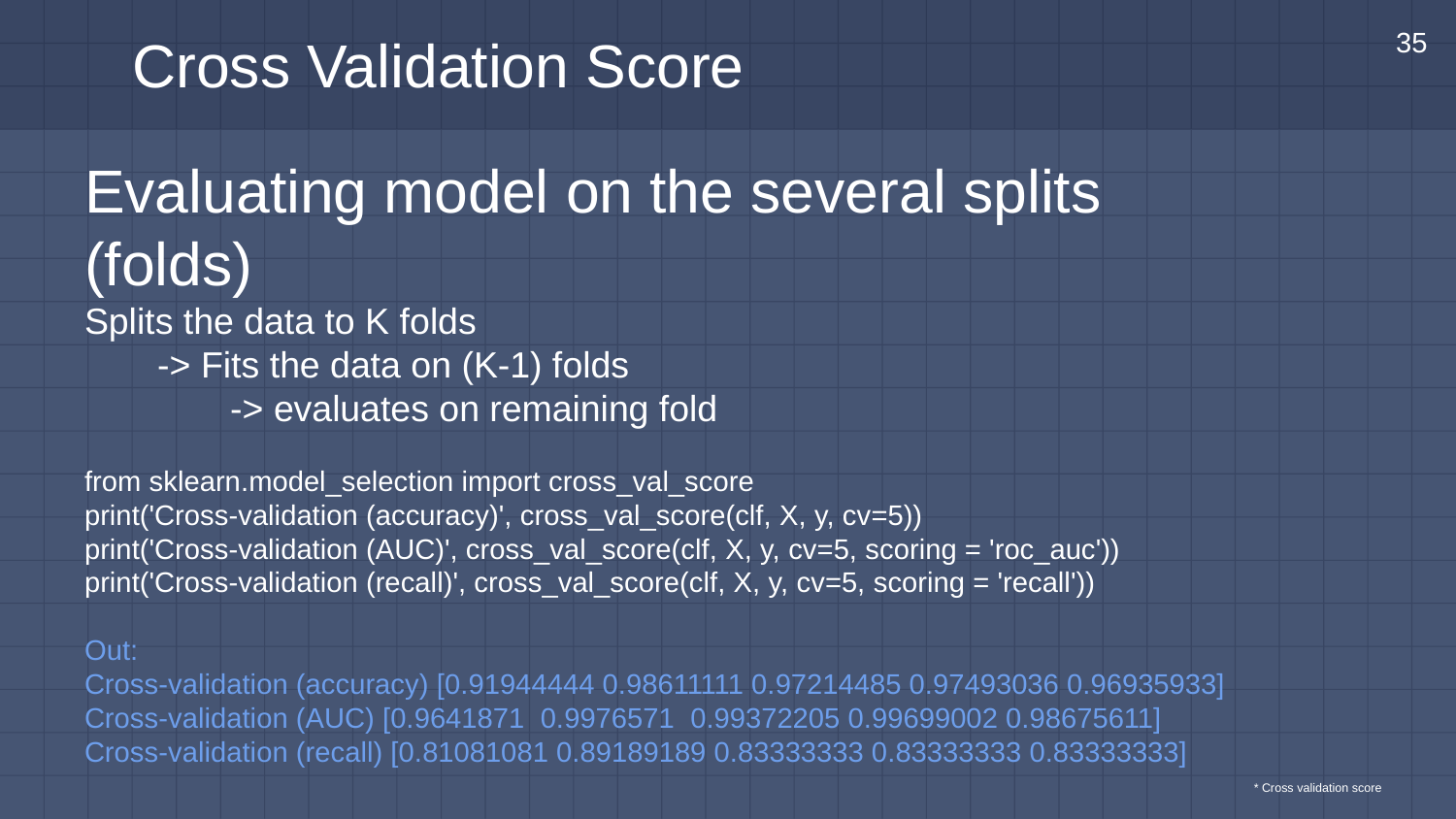

35
# Cross Validation Score
Evaluating model on the several splits (folds)
Splits the data to K folds
-> Fits the data on (K-1) folds
-> evaluates on remaining fold

from sklearn.model_selection import cross_val_score
print('Cross-validation (accuracy)', cross_val_score(clf, X, y, cv=5))
print('Cross-validation (AUC)', cross_val_score(clf, X, y, cv=5, scoring = 'roc_auc'))
print('Cross-validation (recall)', cross_val_score(clf, X, y, cv=5, scoring = 'recall'))

Out:
Cross-validation (accuracy) [0.91944444 0.98611111 0.97214485 0.97493036 0.96935933]
Cross-validation (AUC) [0.9641871  0.9976571  0.99372205 0.99699002 0.98675611]
Cross-validation (recall) [0.81081081 0.89189189 0.83333333 0.83333333 0.83333333]

* Cross validation score